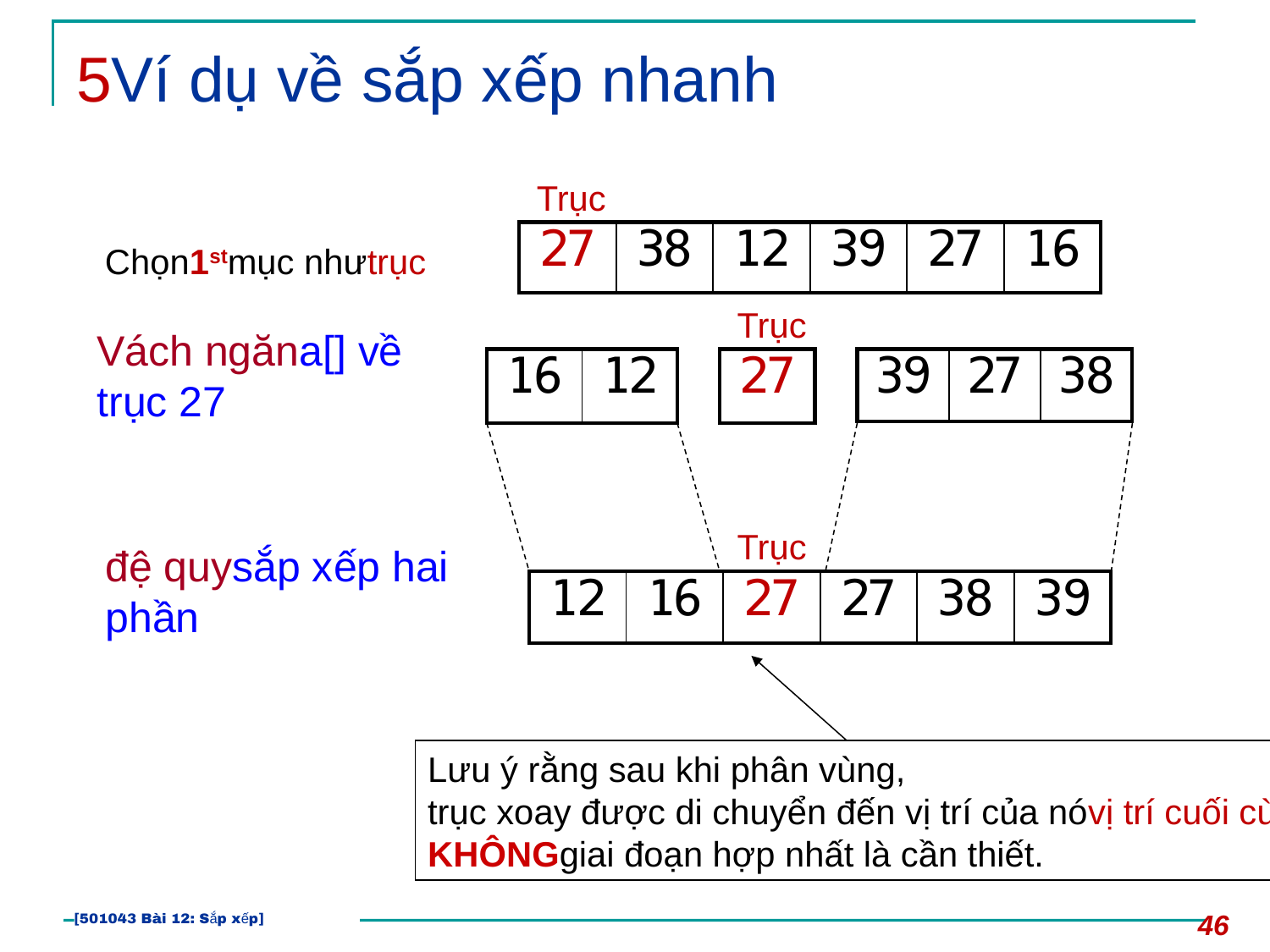

# 5Ví dụ về sắp xếp nhanh
Trục
| 27 | 38 | 12 | 39 | 27 | 16 |
| --- | --- | --- | --- | --- | --- |
Chọn1stmục nhưtrục
Trục
Vách ngăna[] về trục 27
| 16 | 12 |
| --- | --- |
| 27 |
| --- |
| 39 | 27 | 38 |
| --- | --- | --- |

Trục
đệ quysắp xếp hai phần
| 12 | 16 | 27 | 27 | 38 | 39 |
| --- | --- | --- | --- | --- | --- |

Lưu ý rằng sau khi phân vùng,
trục xoay được di chuyển đến vị trí của nóvị trí cuối cùng!
KHÔNGgiai đoạn hợp nhất là cần thiết.
46
[501043 Bài 12: Sắp xếp]